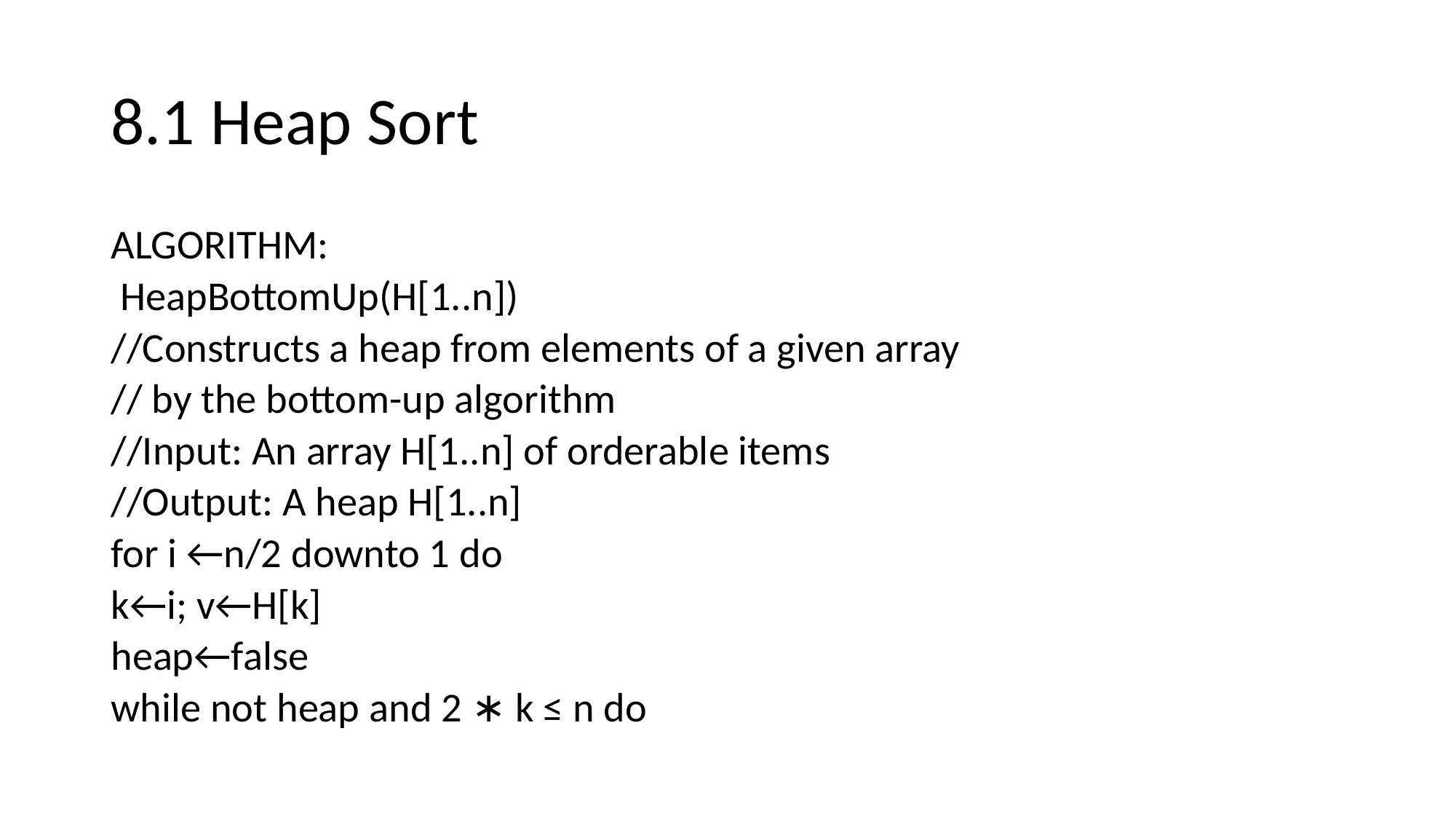

# 8.1 Heap Sort
ALGORITHM:
 HeapBottomUp(H[1..n])
//Constructs a heap from elements of a given array
// by the bottom-up algorithm
//Input: An array H[1..n] of orderable items
//Output: A heap H[1..n]
for i ←n/2 downto 1 do
k←i; v←H[k]
heap←false
while not heap and 2 ∗ k ≤ n do